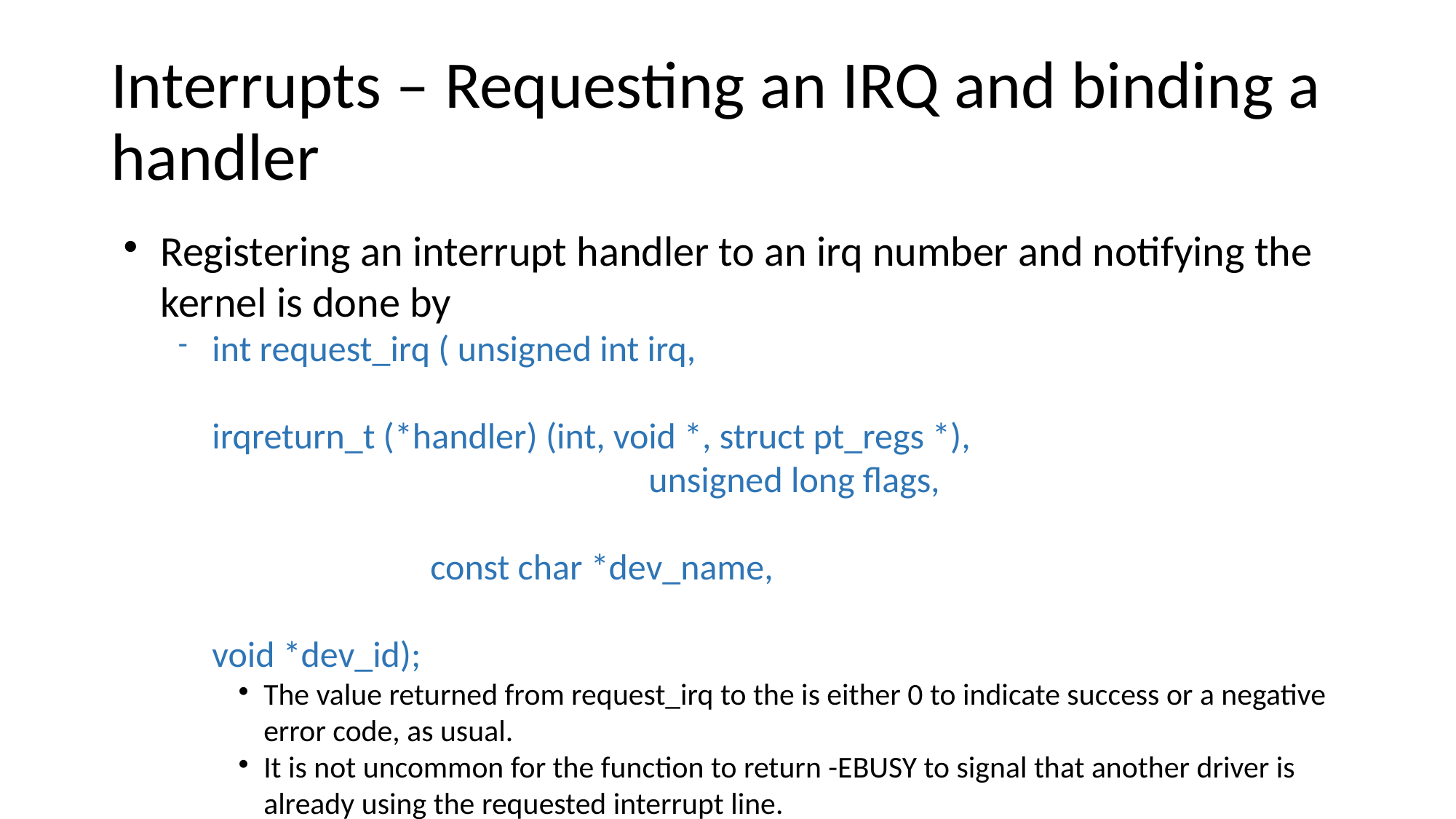

Interrupts – Requesting an IRQ and binding a handler
Registering an interrupt handler to an irq number and notifying the kernel is done by
int request_irq ( unsigned int irq, 																irqreturn_t (*handler) (int, void *, struct pt_regs *), 							unsigned long flags, 																const char *dev_name, 															void *dev_id);
The value returned from request_irq to the is either 0 to indicate success or a negative error code, as usual.
It is not uncommon for the function to return -EBUSY to signal that another driver is already using the requested interrupt line.
The handler is freed by calling
void free_irq (unsigned int irq, void *dev_id);